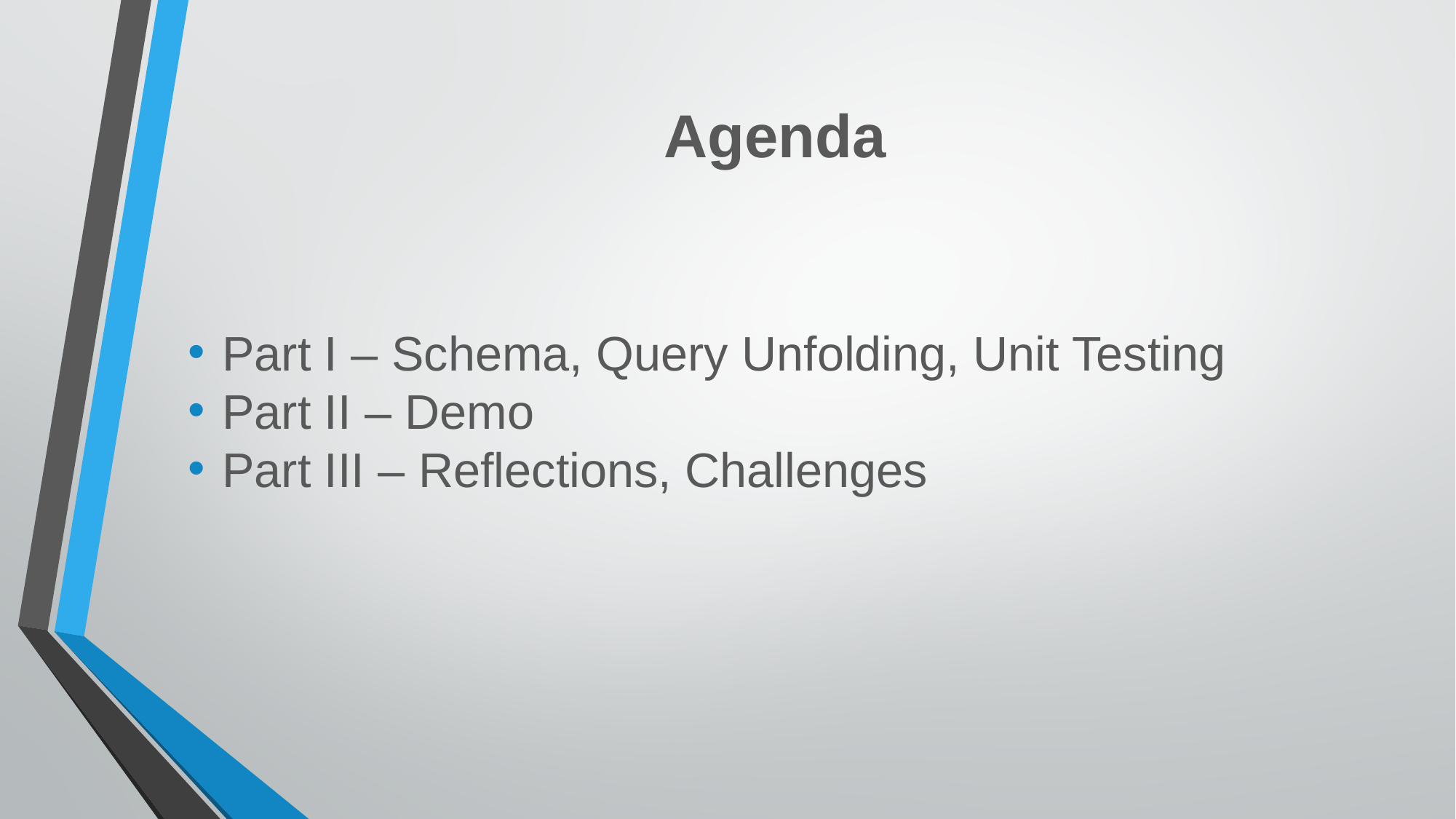

# Agenda
Part I – Schema, Query Unfolding, Unit Testing
Part II – Demo
Part III – Reflections, Challenges